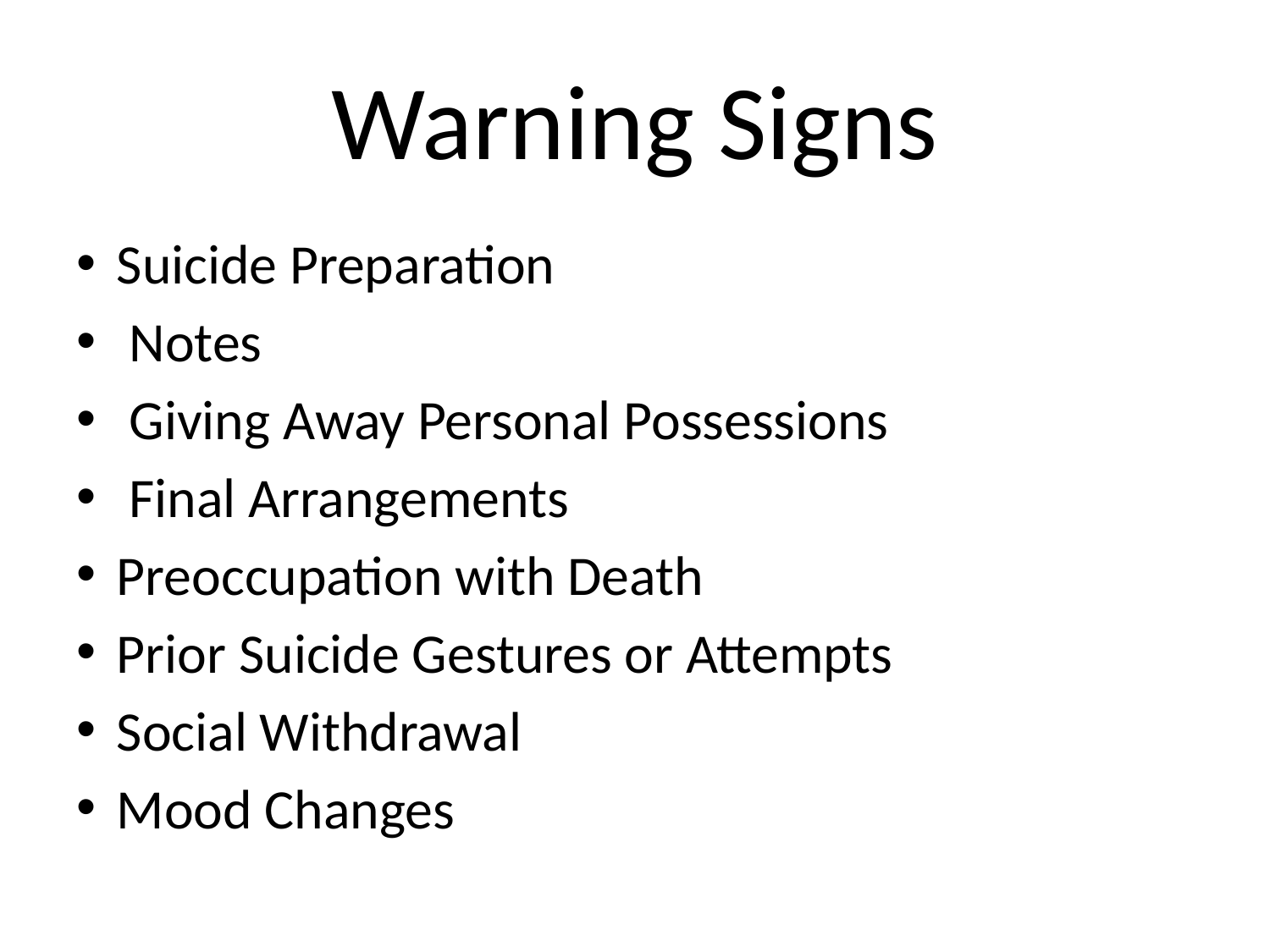

# Warning Signs
Suicide Preparation
 Notes
 Giving Away Personal Possessions
 Final Arrangements
Preoccupation with Death
Prior Suicide Gestures or Attempts
Social Withdrawal
Mood Changes